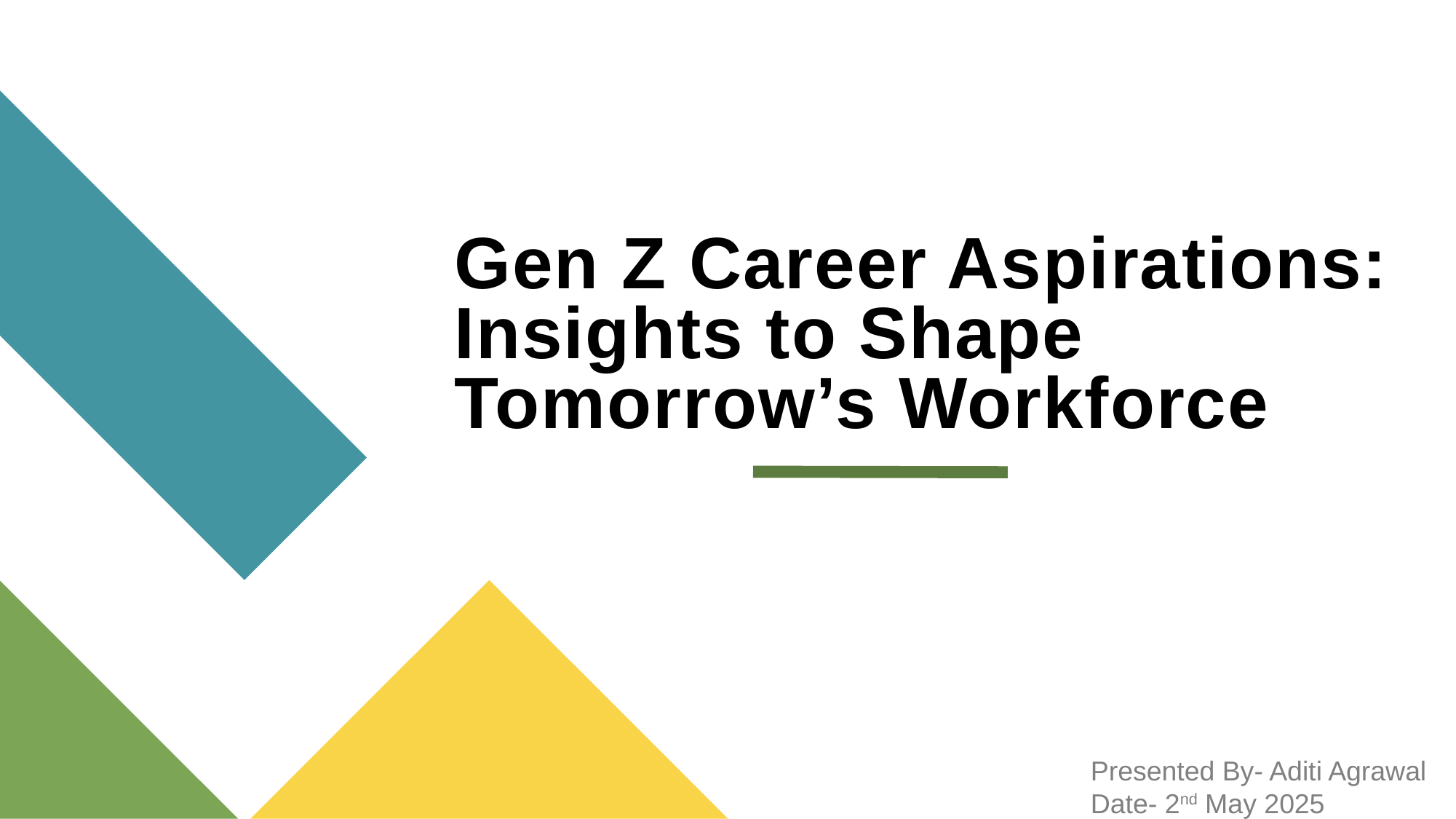

# Gen Z Career Aspirations: Insights to Shape Tomorrow’s Workforce
Presented By- Aditi Agrawal
Date- 2nd May 2025